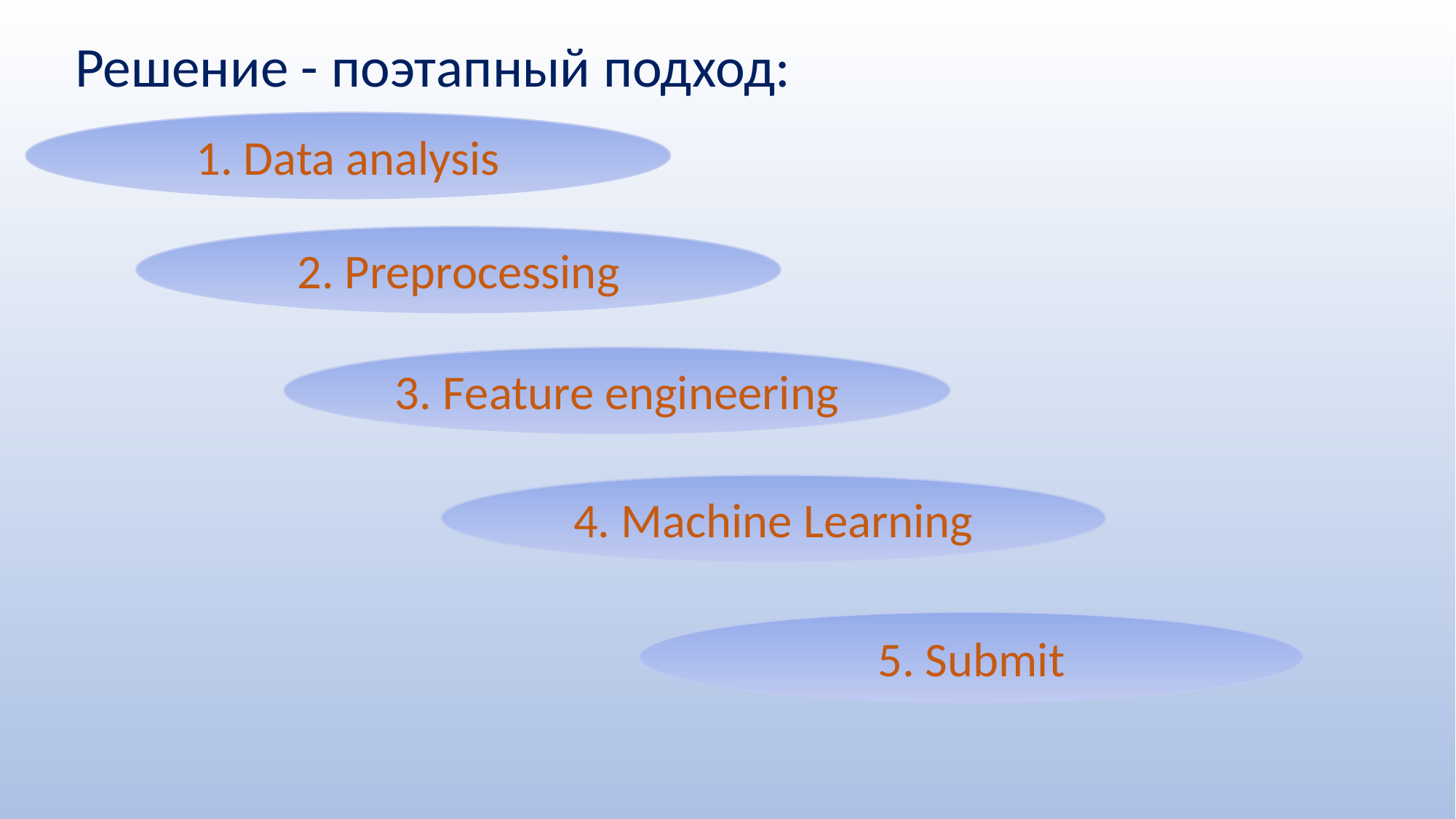

# Решение - поэтапный подход:
1. Data analysis
2. Preprocessing
3. Feature engineering
4. Machine Learning
5. Submit